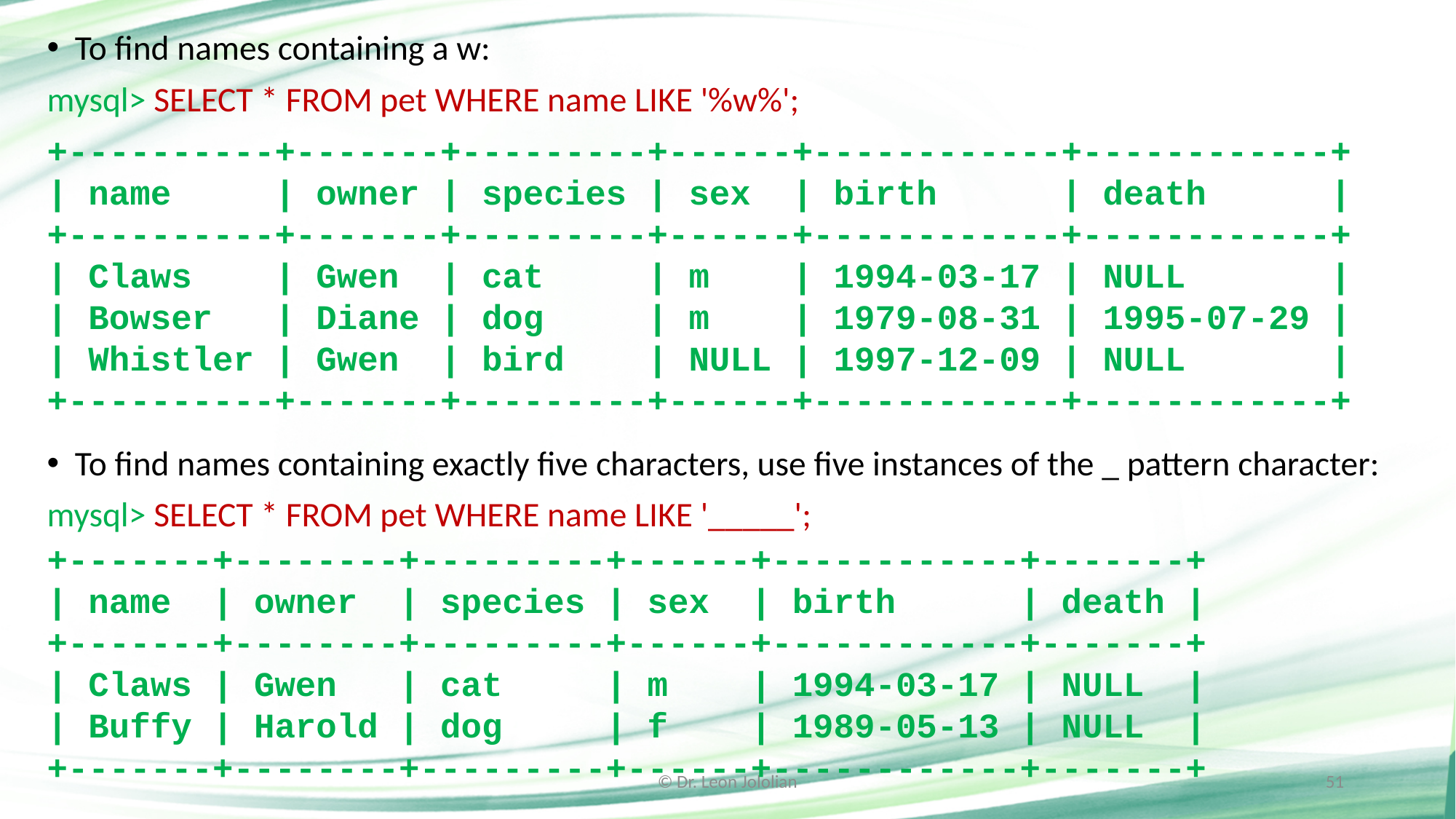

To find names containing a w:
mysql> SELECT * FROM pet WHERE name LIKE '%w%';
+----------+-------+---------+------+------------+------------+
| name     | owner | species | sex  | birth      | death      |
+----------+-------+---------+------+------------+------------+
| Claws    | Gwen  | cat     | m    | 1994-03-17 | NULL       |
| Bowser   | Diane | dog     | m    | 1979-08-31 | 1995-07-29 |
| Whistler | Gwen  | bird    | NULL | 1997-12-09 | NULL       |
+----------+-------+---------+------+------------+------------+
To find names containing exactly five characters, use five instances of the _ pattern character:
mysql> SELECT * FROM pet WHERE name LIKE '_____';
+-------+--------+---------+------+------------+-------+
| name  | owner  | species | sex  | birth      | death |
+-------+--------+---------+------+------------+-------+
| Claws | Gwen   | cat     | m    | 1994-03-17 | NULL  |
| Buffy | Harold | dog     | f    | 1989-05-13 | NULL  |
+-------+--------+---------+------+------------+-------+
© Dr. Leon Jololian
51